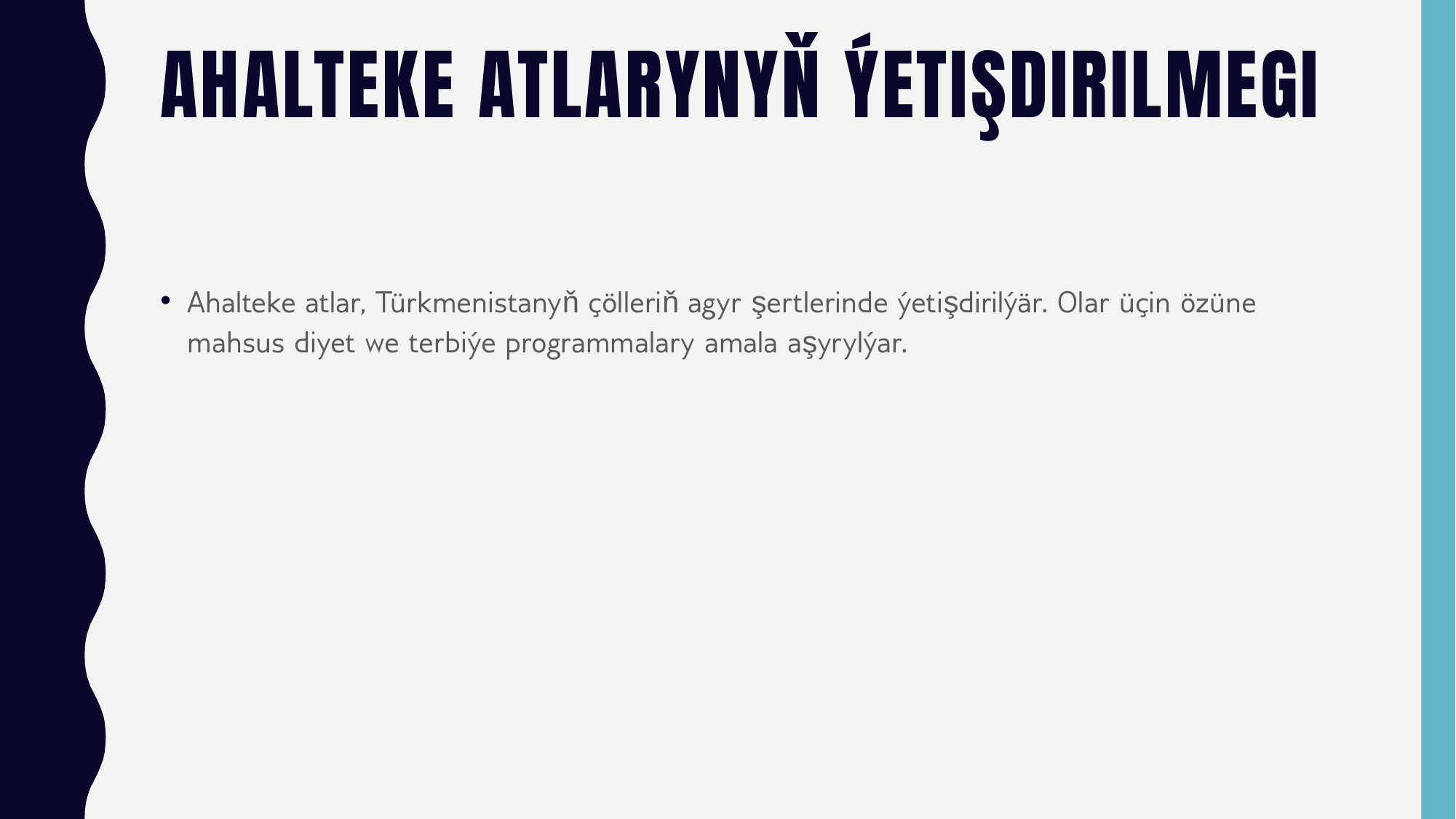

# AHALTEKE ATLARYNYŇ ÝETIŞDIRILMEGI
Ahalteke atlar, Türkmenistanyň çölleriň agyr şertlerinde ýetişdirilýär. Olar üçin özüne mahsus diyet we terbiýe programmalary amala aşyrylýar.